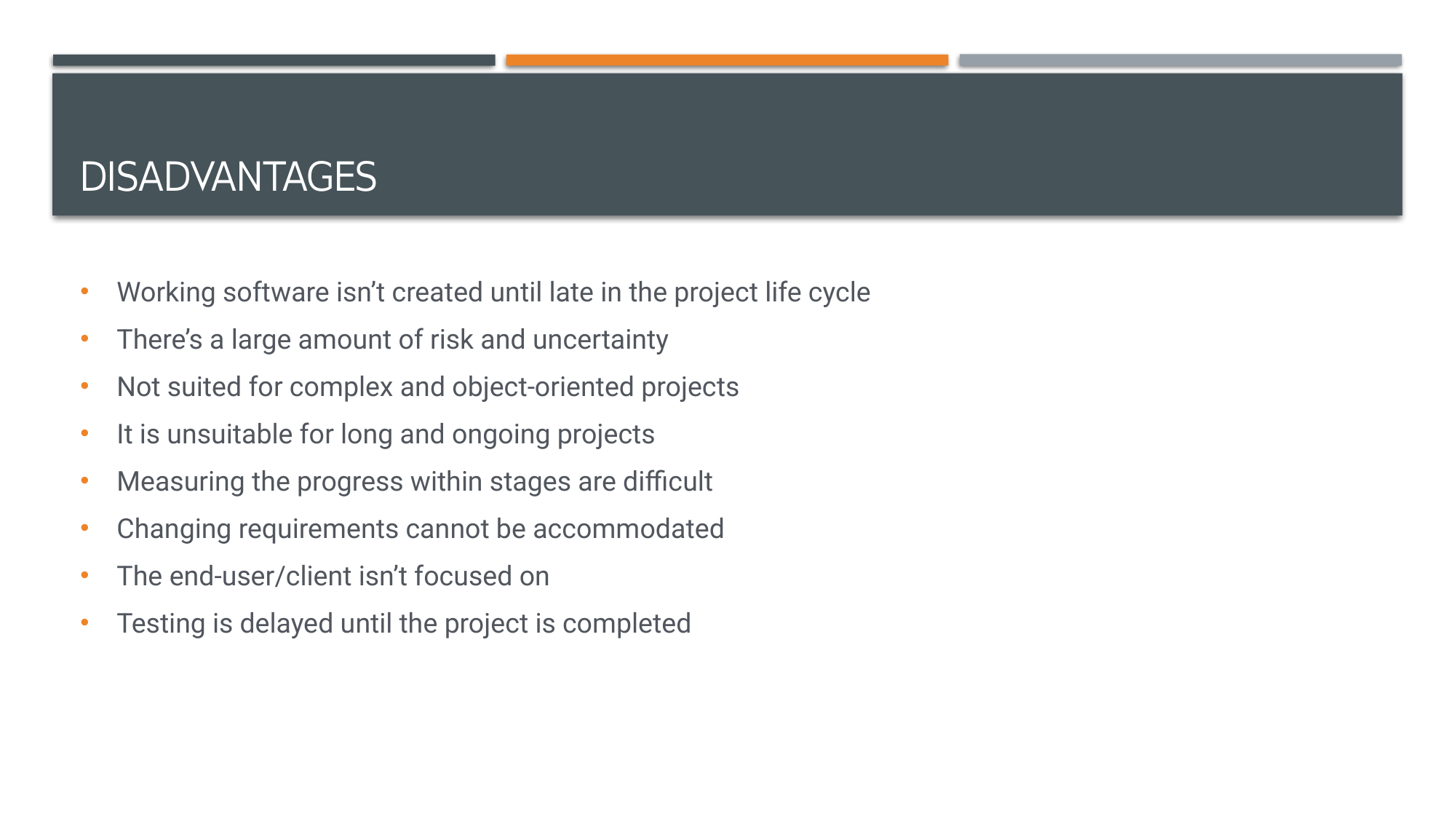

# Disadvantages
Working software isn’t created until late in the project life cycle
There’s a large amount of risk and uncertainty
Not suited for complex and object-oriented projects
It is unsuitable for long and ongoing projects
Measuring the progress within stages are difficult
Changing requirements cannot be accommodated
The end-user/client isn’t focused on
Testing is delayed until the project is completed